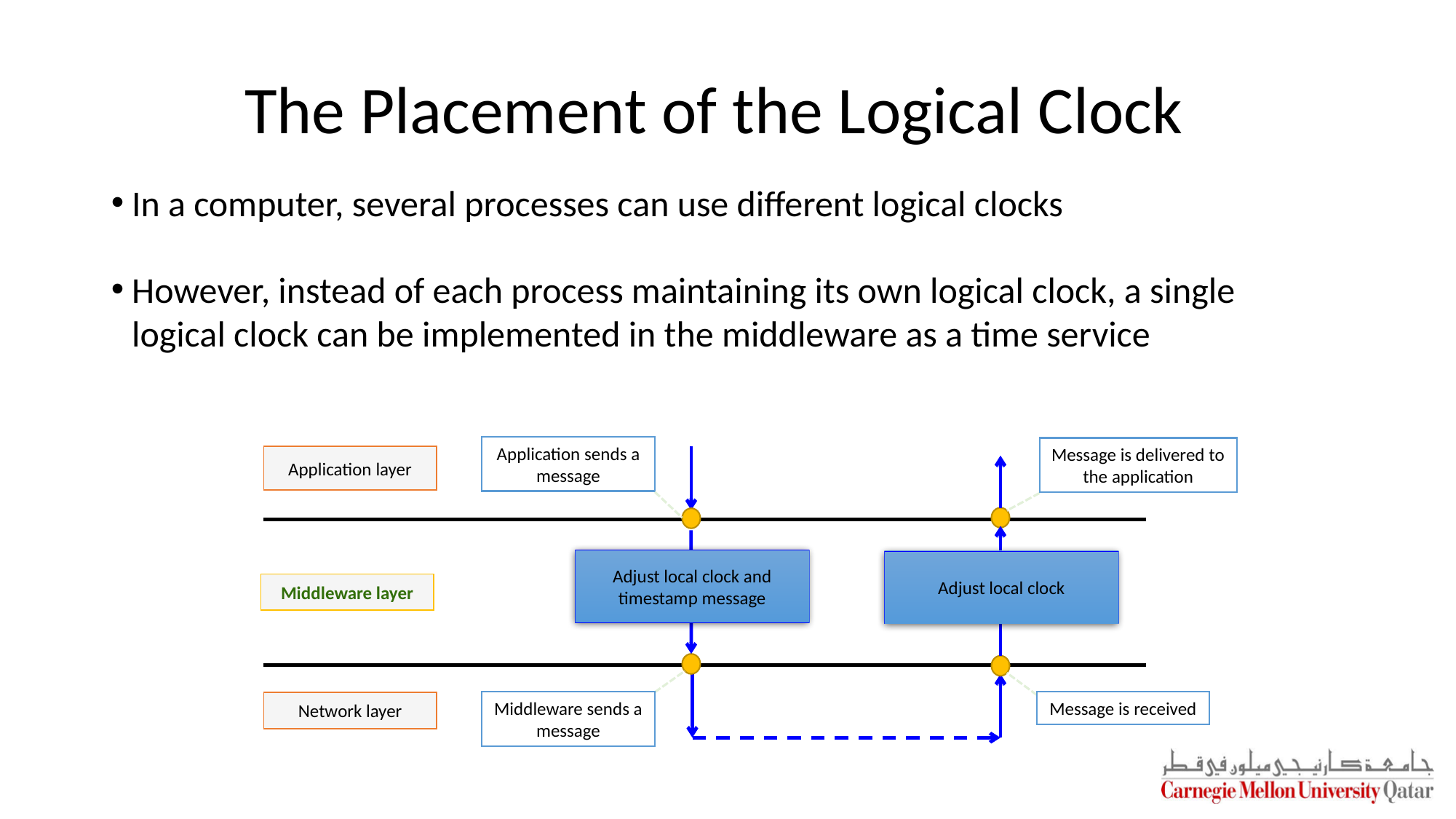

# The Placement of the Logical Clock
In a computer, several processes can use different logical clocks

However, instead of each process maintaining its own logical clock, a single logical clock can be implemented in the middleware as a time service
Application sends a message
Message is delivered to the application
Application layer

Adjust local clock and timestamp message
Adjust local clock
Middleware layer

Middleware sends a message
Message is received
Network layer